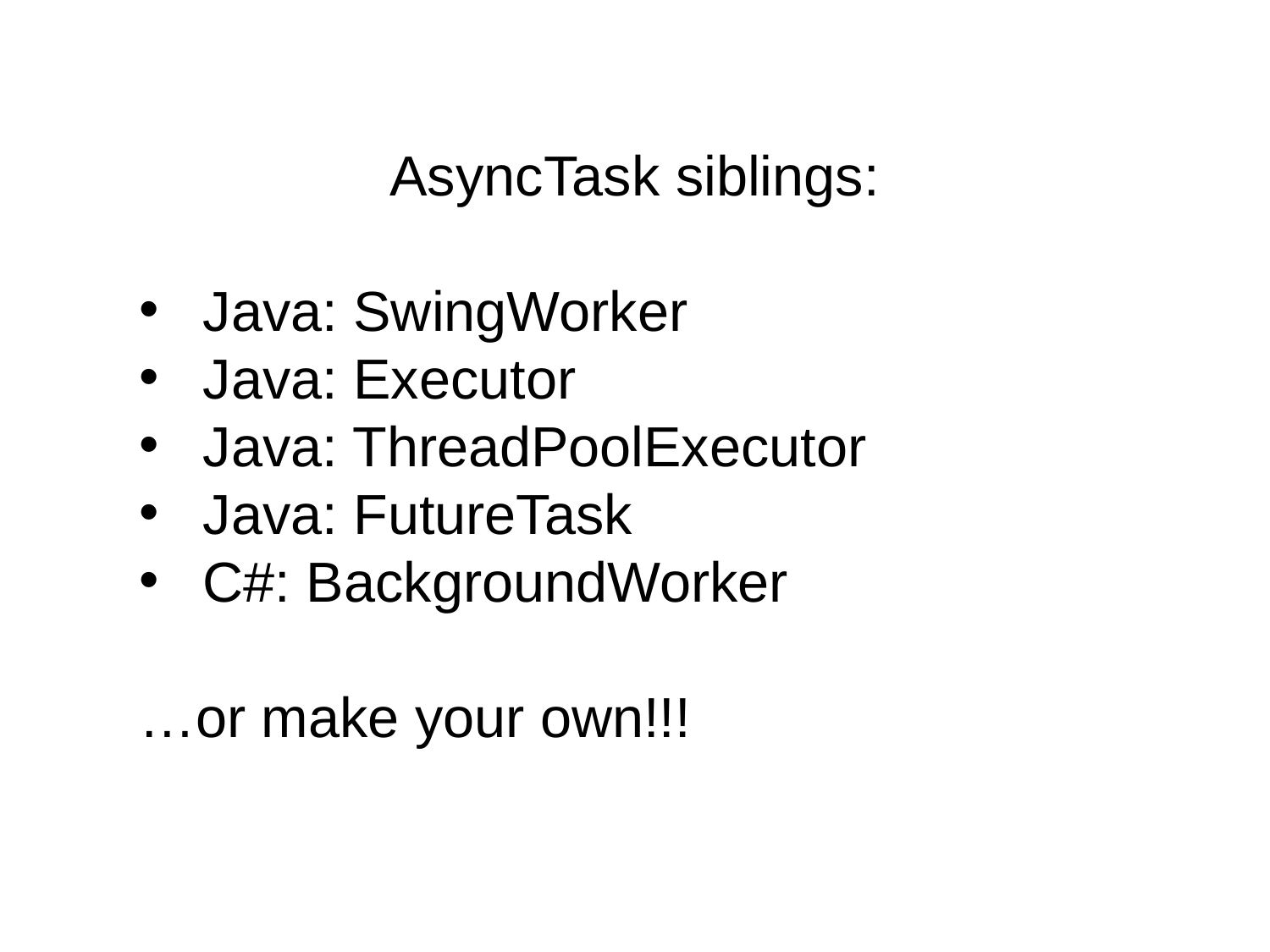

AsyncTask siblings:

Java: SwingWorker
Java: Executor
Java: ThreadPoolExecutor
Java: FutureTask
C#: BackgroundWorker

…or make your own!!!